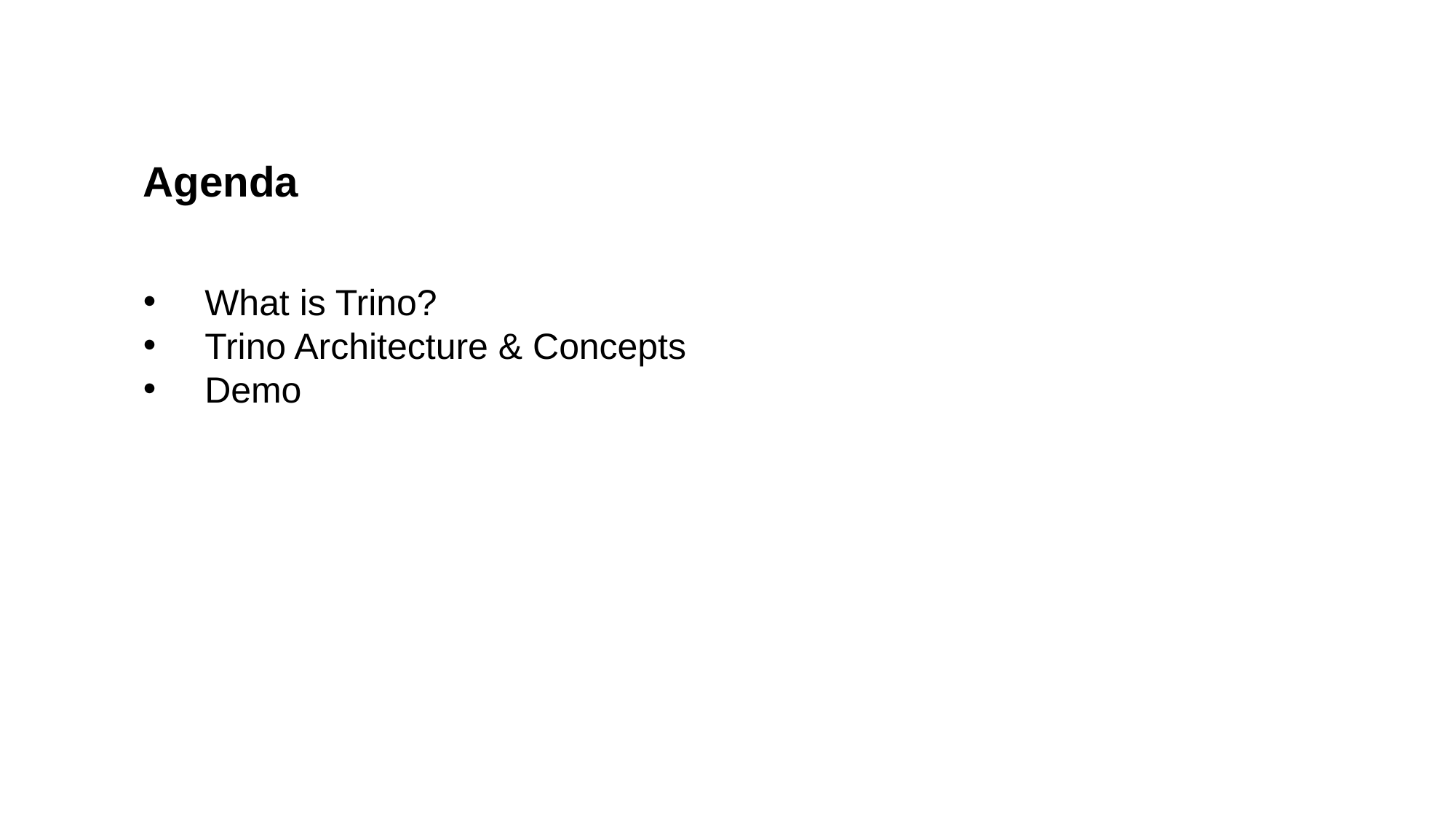

Agenda
What is Trino?
Trino Architecture & Concepts
Demo